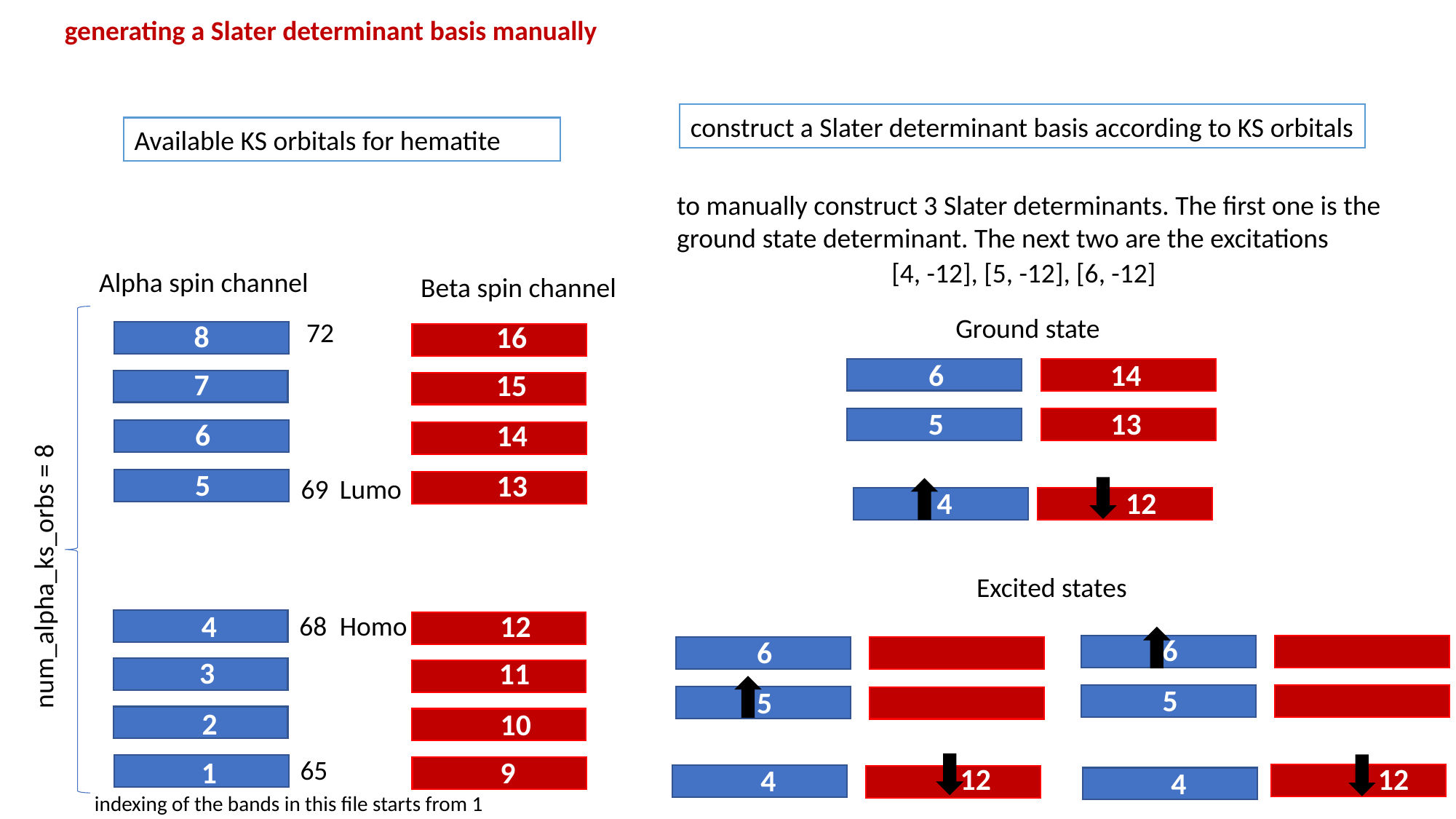

generating a Slater determinant basis manually
construct a Slater determinant basis according to KS orbitals
Available KS orbitals for hematite
to manually construct 3 Slater determinants. The first one is the ground state determinant. The next two are the excitations
[4, -12], [5, -12], [6, -12]
Alpha spin channel
Beta spin channel
Ground state

72
8
16

15

14

13

12

11

10

9

6
6
14

7

5
13

6

5
69
Lumo

4
12

num_alpha_ks_orbs = 8
Excited states
4
68
Homo

6
6

3

5

5

2

65
1

12
12

4
4
4
4
10

 indexing of the bands in this file starts from 1